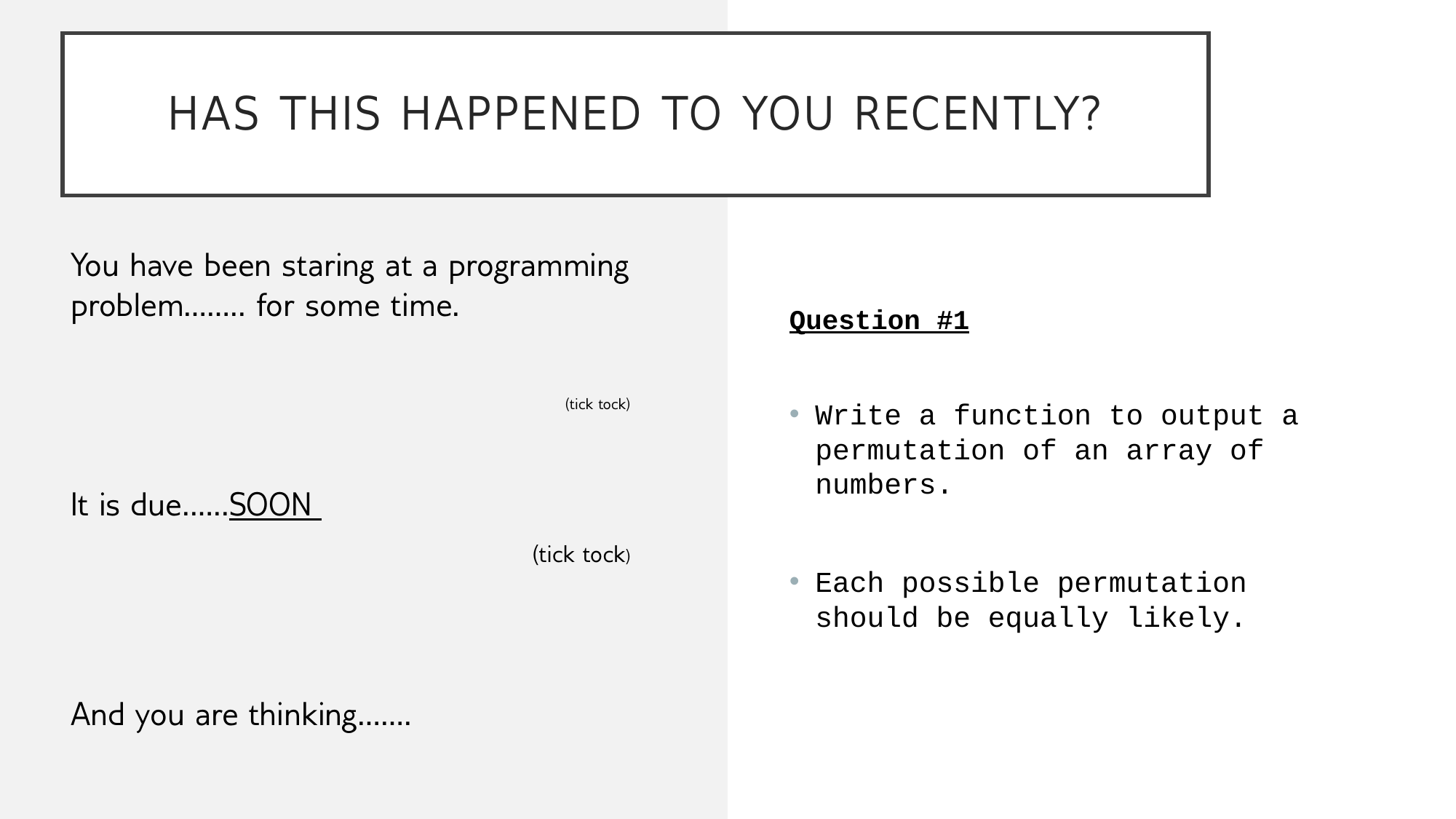

# HAS THIS HAPPENED TO YOU RECENTLY?

You have been staring at a programming problem…….. for some time.

(tick tock)

It is due.…..SOON
(tick tock)

And you are thinking…….

Question #1

Write a function to output a permutation of an array of numbers.

Each possible permutation should be equally likely.